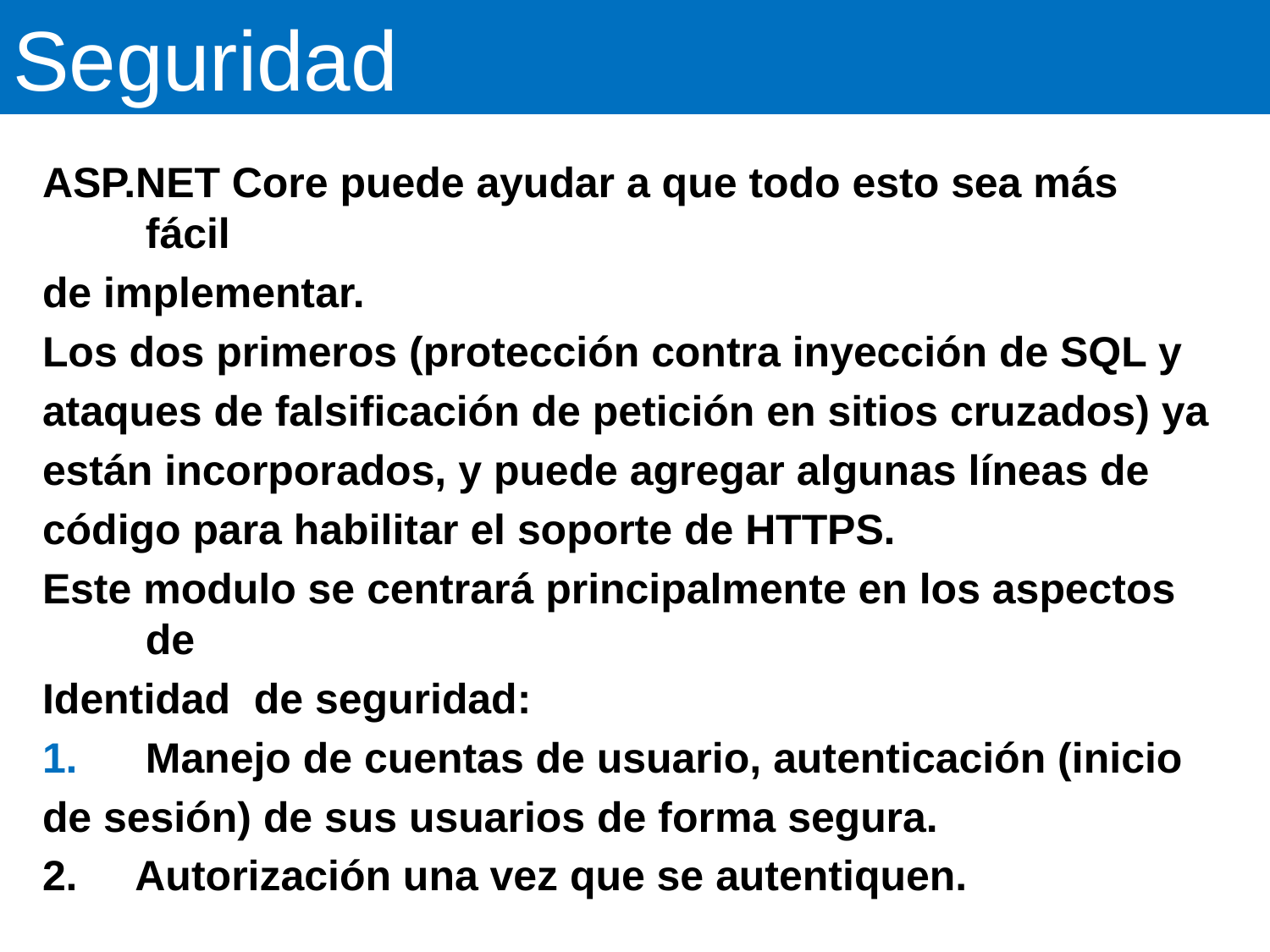

# Seguridad
ASP.NET Core puede ayudar a que todo esto sea más fácil
de implementar.
Los dos primeros (protección contra inyección de SQL y
ataques de falsificación de petición en sitios cruzados) ya
están incorporados, y puede agregar algunas líneas de
código para habilitar el soporte de HTTPS.
Este modulo se centrará principalmente en los aspectos de
Identidad  de seguridad:
Manejo de cuentas de usuario, autenticación (inicio
de sesión) de sus usuarios de forma segura.
2.     Autorización una vez que se autentiquen.